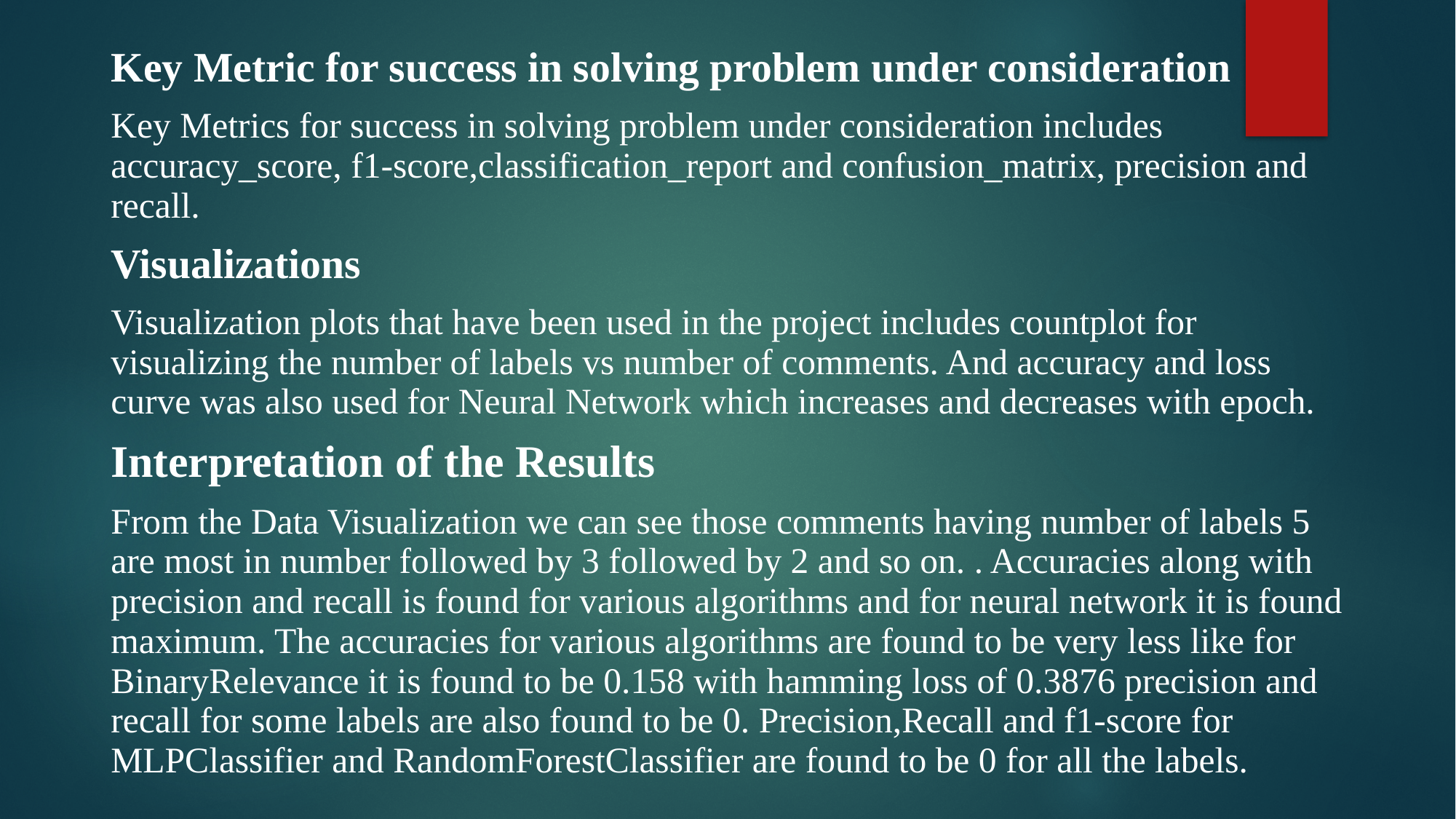

Key Metric for success in solving problem under consideration
Key Metrics for success in solving problem under consideration includes accuracy_score, f1-score,classification_report and confusion_matrix, precision and recall.
Visualizations
Visualization plots that have been used in the project includes countplot for visualizing the number of labels vs number of comments. And accuracy and loss curve was also used for Neural Network which increases and decreases with epoch.
Interpretation of the Results
From the Data Visualization we can see those comments having number of labels 5 are most in number followed by 3 followed by 2 and so on. . Accuracies along with precision and recall is found for various algorithms and for neural network it is found maximum. The accuracies for various algorithms are found to be very less like for BinaryRelevance it is found to be 0.158 with hamming loss of 0.3876 precision and recall for some labels are also found to be 0. Precision,Recall and f1-score for MLPClassifier and RandomForestClassifier are found to be 0 for all the labels.